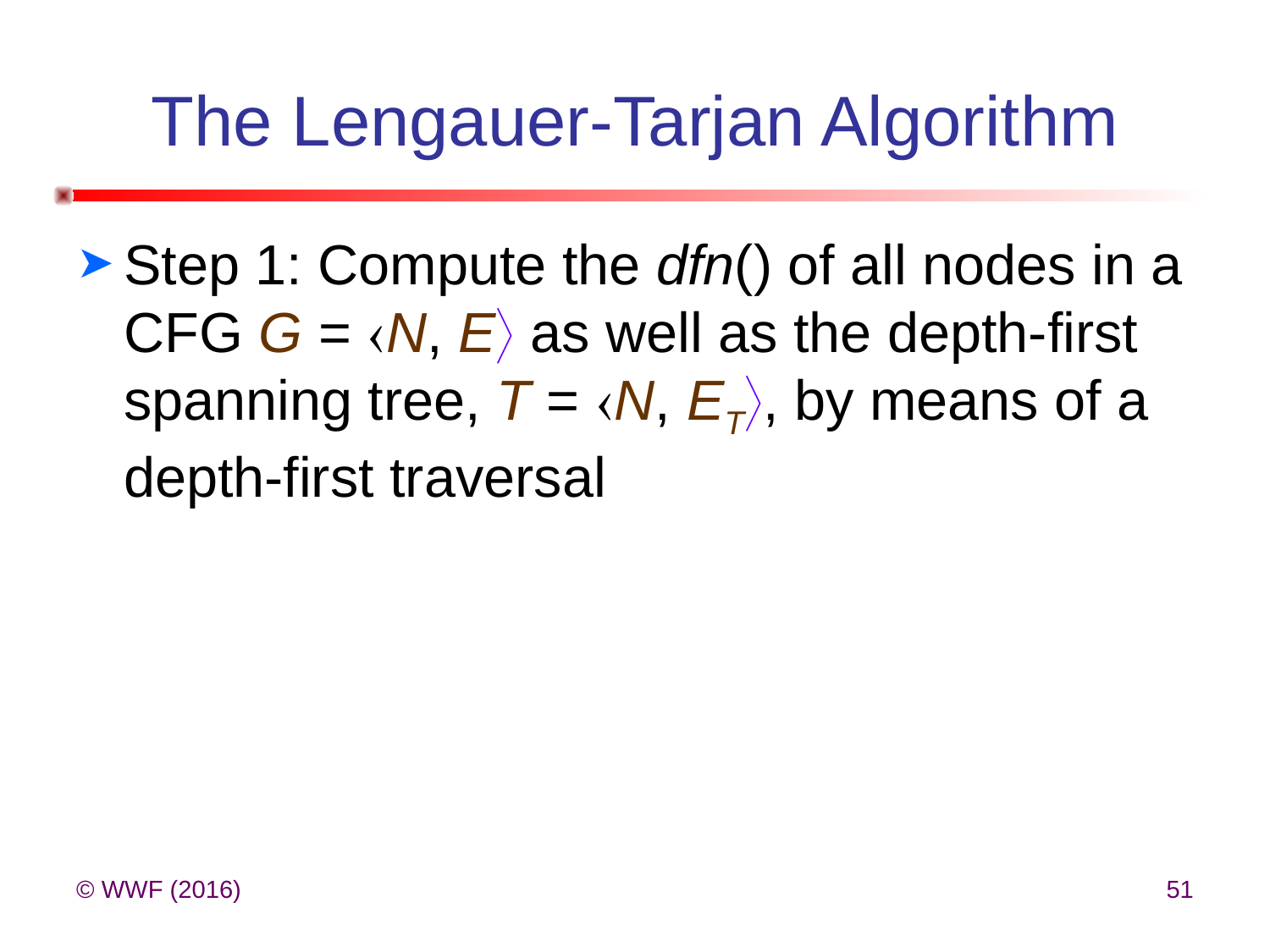

# The Lengauer-Tarjan Algorithm
Step 1: Compute the dfn() of all nodes in a CFG G = 〈N, E〉 as well as the depth-first spanning tree, T = 〈N, ET〉, by means of a depth-first traversal
© WWF (2016)
51